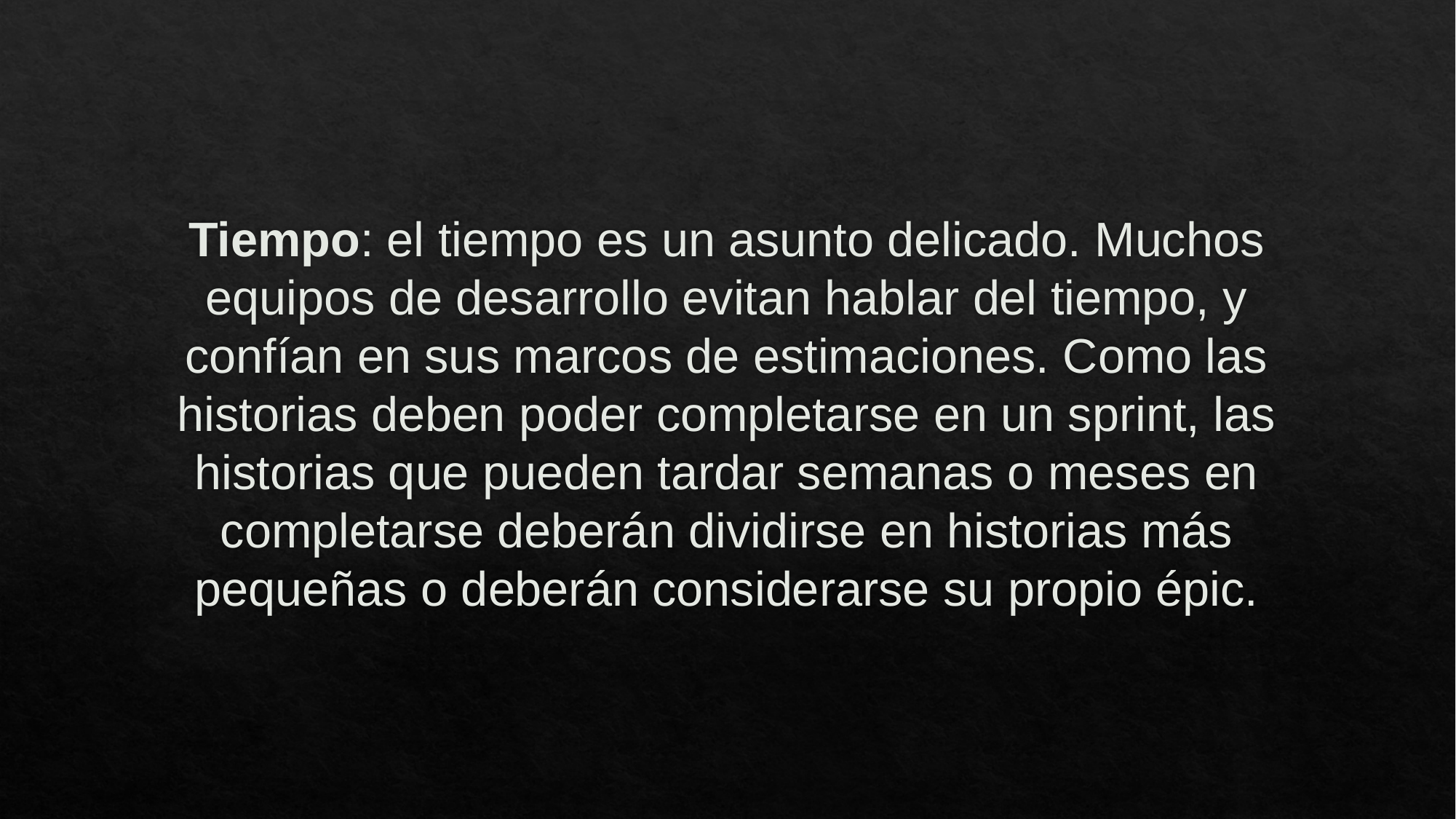

# Tiempo: el tiempo es un asunto delicado. Muchos equipos de desarrollo evitan hablar del tiempo, y confían en sus marcos de estimaciones. Como las historias deben poder completarse en un sprint, las historias que pueden tardar semanas o meses en completarse deberán dividirse en historias más pequeñas o deberán considerarse su propio épic.